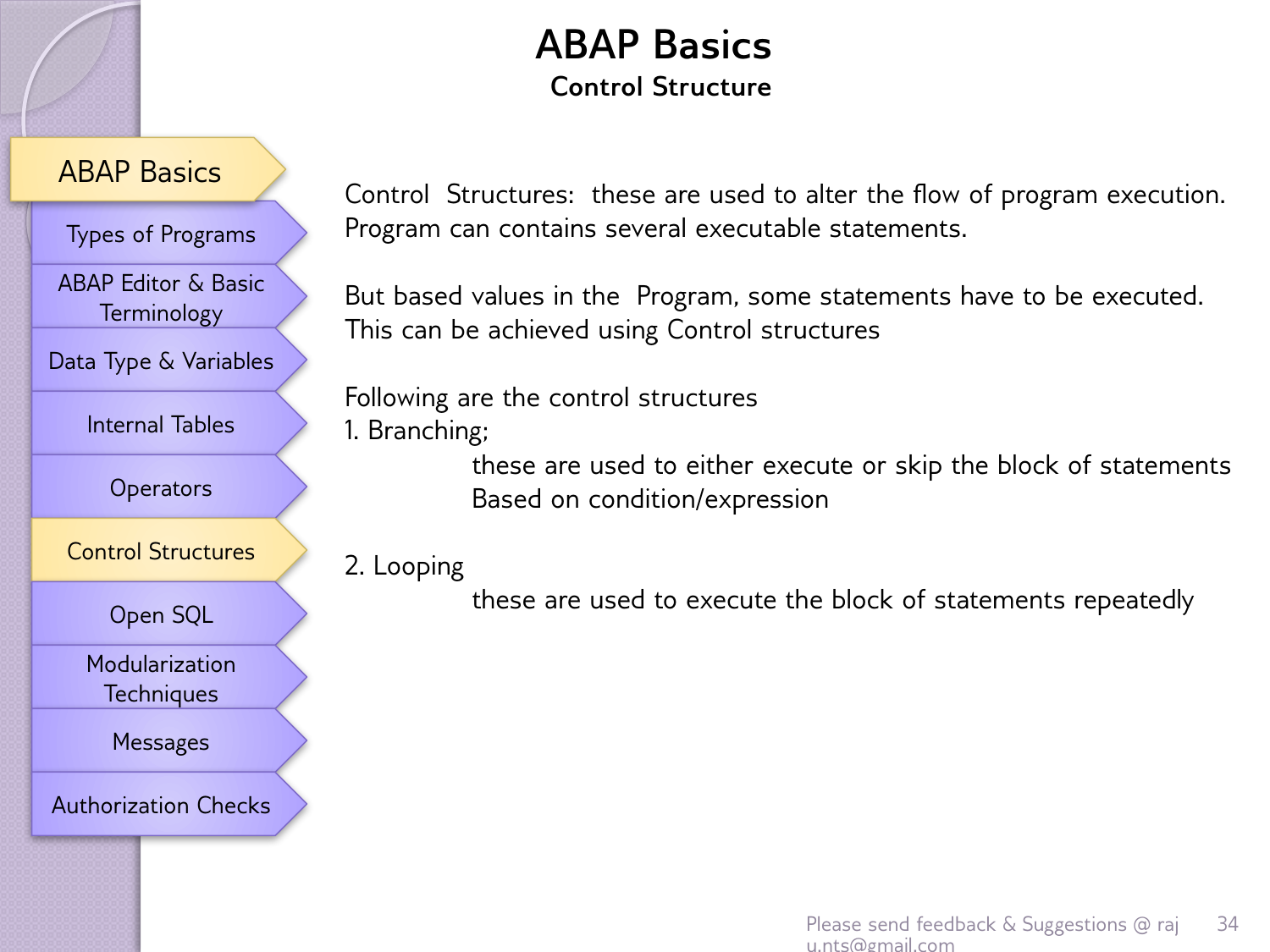

ABAP Basics
Control Structure
ABAP Basics
Control  Structures:  these are used to alter the flow of program execution.
Program can contains several executable statements.

But based values in the  Program, some statements have to be executed.
This can be achieved using Control structures

Following are the control structures
1. Branching;
	these are used to either execute or skip the block of statements
	Based on condition/expression

2. Looping
	these are used to execute the block of statements repeatedly

Types of Programs
ABAP Editor & Basic Terminology
Data Type & Variables
Internal Tables
Operators
Control Structures
Open SQL
Modularization Techniques
Messages
Authorization Checks
Please send feedback & Suggestions @ raju.nts@gmail.com
34